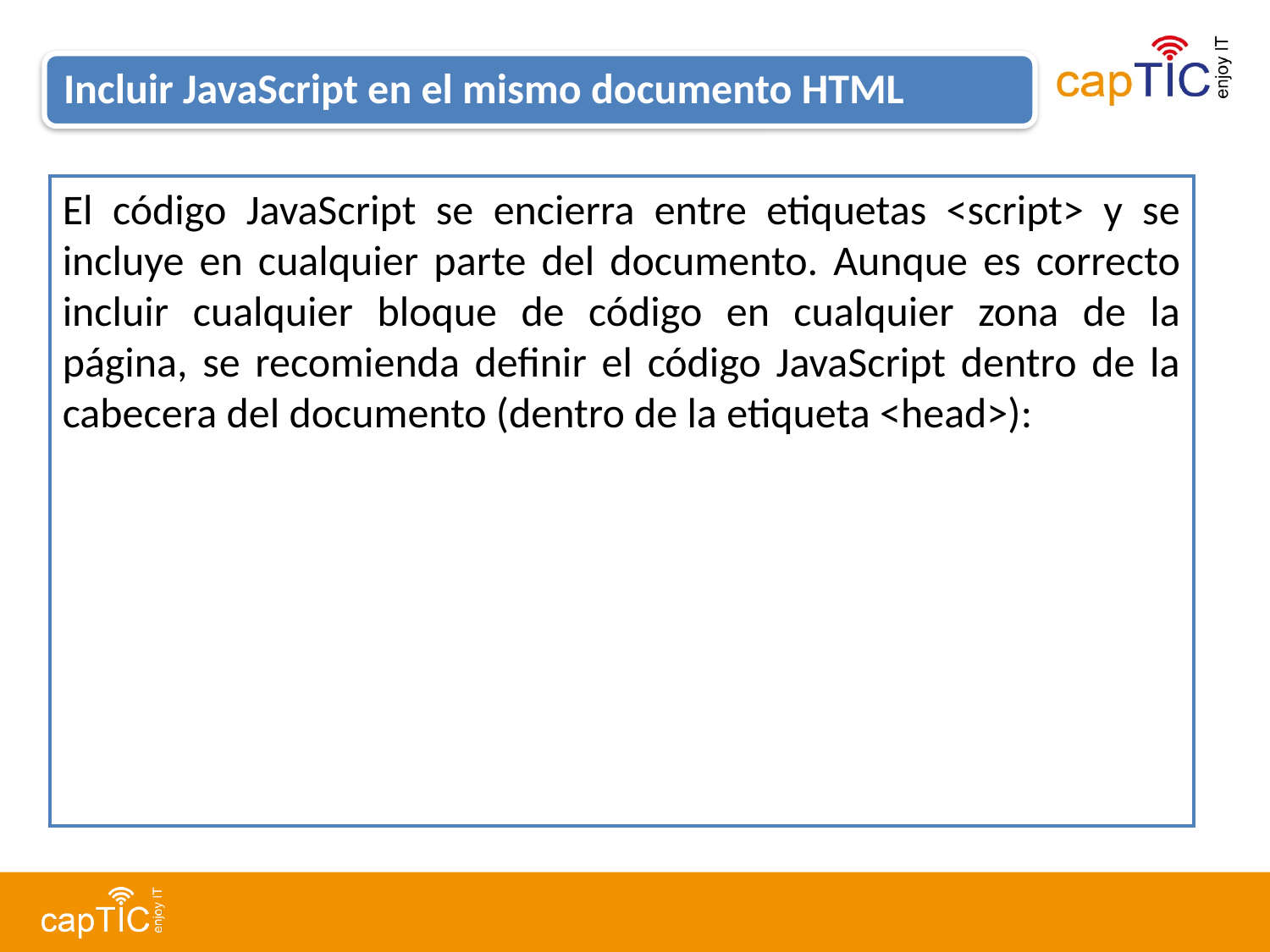

Incluir JavaScript en el mismo documento HTML
El código JavaScript se encierra entre etiquetas <script> y se incluye en cualquier parte del documento. Aunque es correcto incluir cualquier bloque de código en cualquier zona de la página, se recomienda definir el código JavaScript dentro de la cabecera del documento (dentro de la etiqueta <head>):